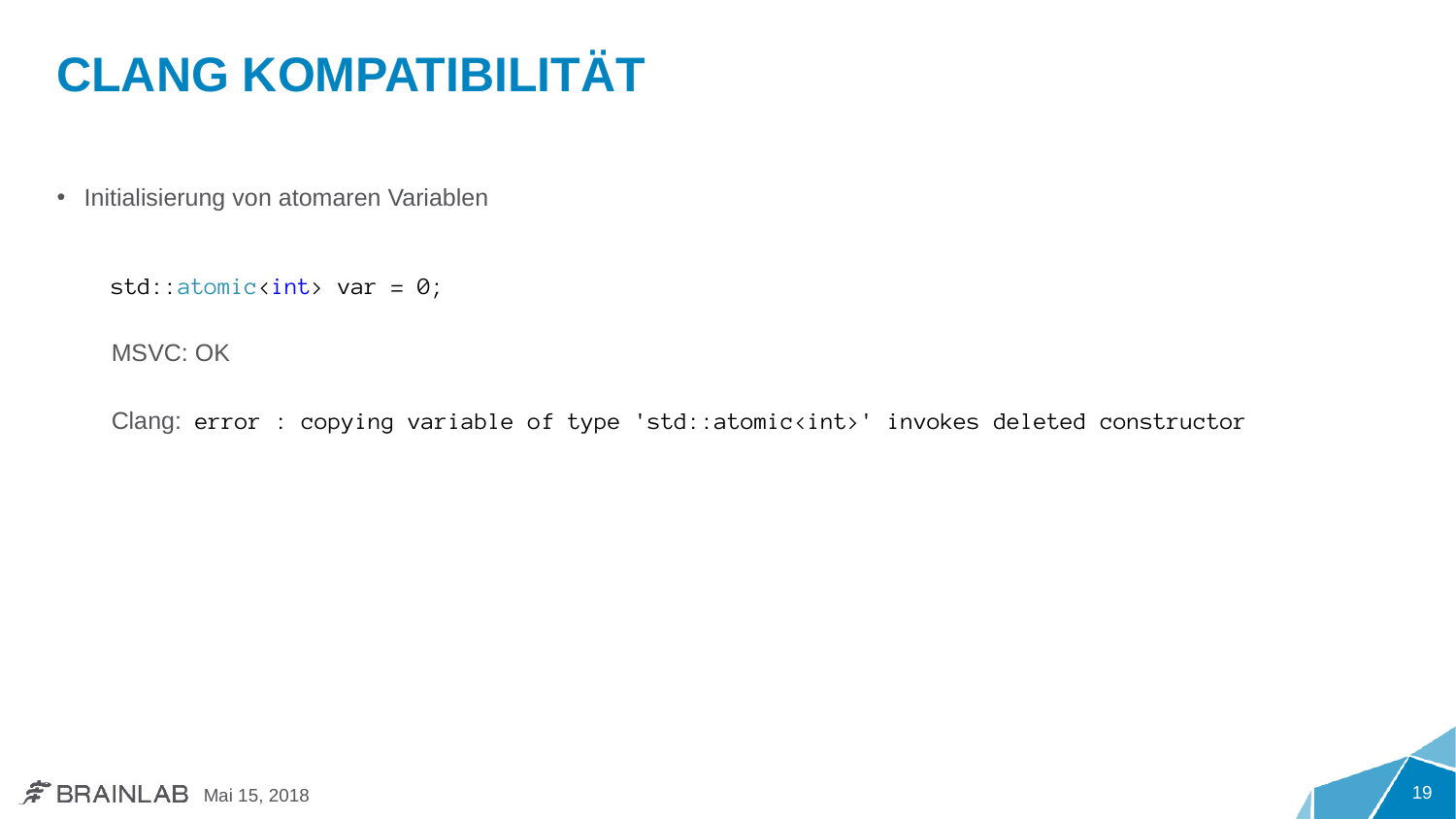

# Clang Kompatibilität
Initialisierung von atomaren Variablen

std::atomic<int> var = 0;

MSVC: OK

Clang:  error : copying variable of type 'std::atomic<int>' invokes deleted constructor